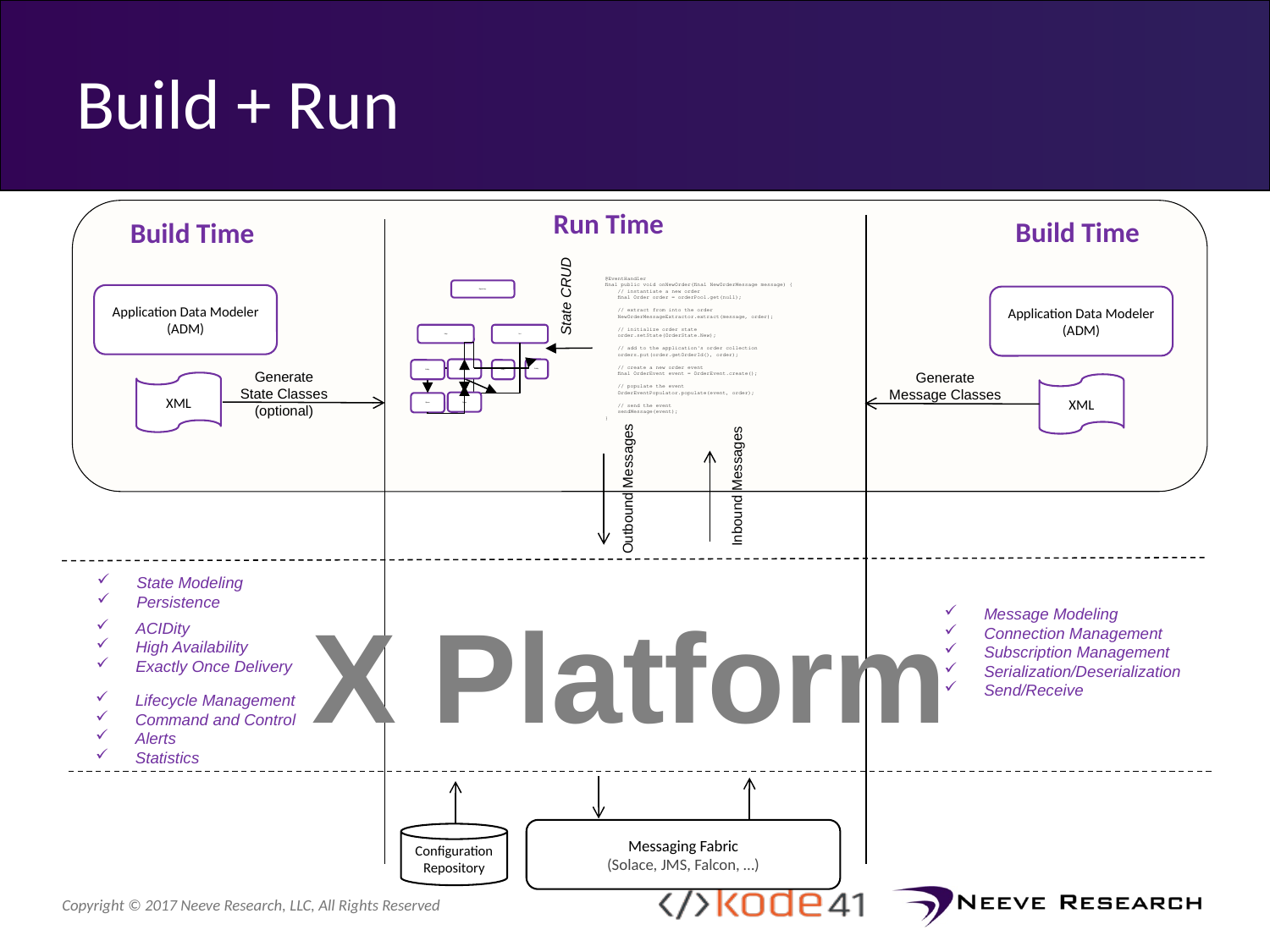

# Build + Run
Run Time

Build Time
Build Time
@EventHandler
final public void onNewOrder(final NewOrderMessage message) {
    // instantiate a new order
    final Order order = orderPool.get(null);

    // extract from into the order
    NewOrderMessageExtractor.extract(message, order);

    // initialize order state
    order.setState(OrderState.New);

    // add to the application's order collection
    orders.put(order.getOrderId(), order);

    // create a new order event
    final OrderEvent event = OrderEvent.create();

    // populate the event
    OrderEventPopulator.populate(event, order);

    // send the event
    sendMessage(event);
}
Repository
Set
Map
Entity
Entity
Entity
Entity
Queue
Queue
State CRUD
Application Data Modeler
(ADM)
Application Data Modeler
(ADM)
Generate State Classes
(optional)
Generate Message Classes
XML
XML
Inbound Messages
Outbound Messages
State Modeling
Persistence
X Platform
Message Modeling
Connection Management
Subscription Management
Serialization/Deserialization
Send/Receive
ACIDity
High Availability
Exactly Once Delivery
Lifecycle Management
Command and Control
Alerts
Statistics
Messaging Fabric
(Solace, JMS, Falcon, …)
Configuration Repository